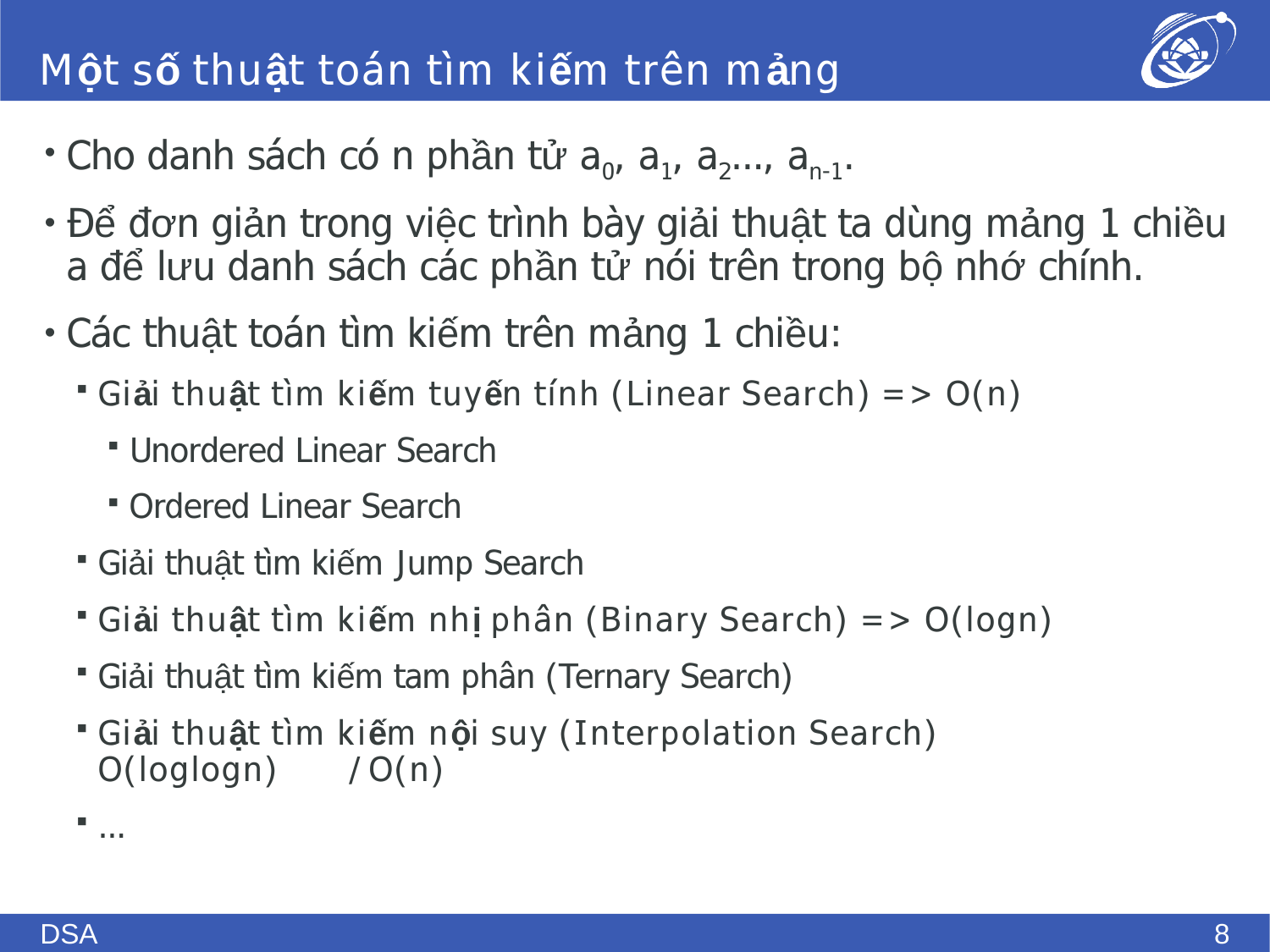

# Một số thuật toán tìm kiếm trên mảng
Cho danh sách có n phần tử a0, a1, a2…, an-1.
Để đơn giản trong việc trình bày giải thuật ta dùng mảng 1 chiều a để lưu danh sách các phần tử nói trên trong bộ nhớ chính.
Các thuật toán tìm kiếm trên mảng 1 chiều:
Giải thuật tìm kiếm tuyến tính (Linear Search) => O(n)
Unordered Linear Search
Ordered Linear Search
Giải thuật tìm kiếm Jump Search
Giải thuật tìm kiếm nhị phân (Binary Search) => O(logn)
Giải thuật tìm kiếm tam phân (Ternary Search)
Giải thuật tìm kiếm nội suy (Interpolation Search) O(loglogn)       /O(n)
…

DSA
8